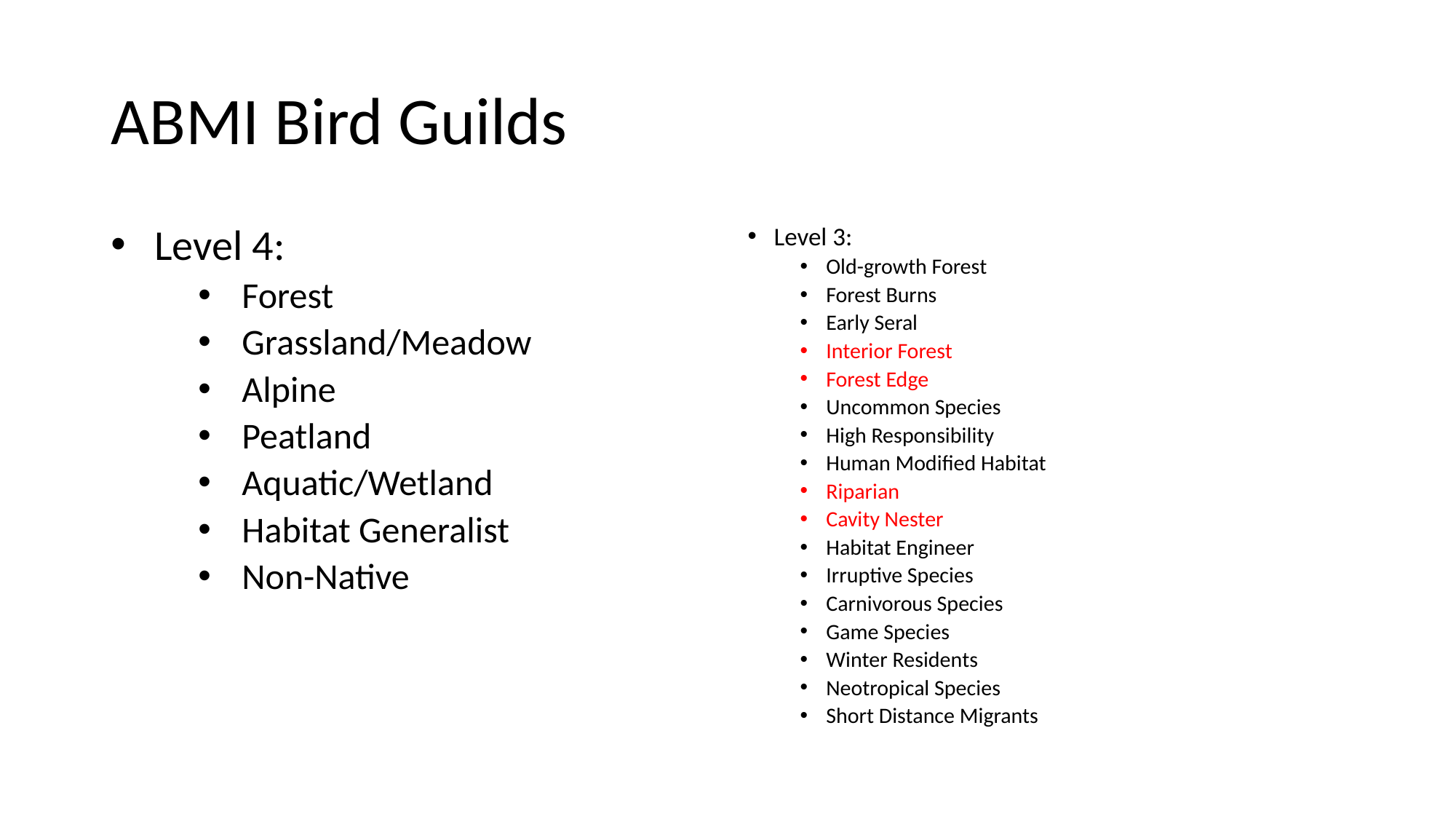

# ABMI Bird Guilds
Level 4:
Forest
Grassland/Meadow
Alpine
Peatland
Aquatic/Wetland
Habitat Generalist
Non-Native
Level 3:
Old-growth Forest
Forest Burns
Early Seral
Interior Forest
Forest Edge
Uncommon Species
High Responsibility
Human Modified Habitat
Riparian
Cavity Nester
Habitat Engineer
Irruptive Species
Carnivorous Species
Game Species
Winter Residents
Neotropical Species
Short Distance Migrants